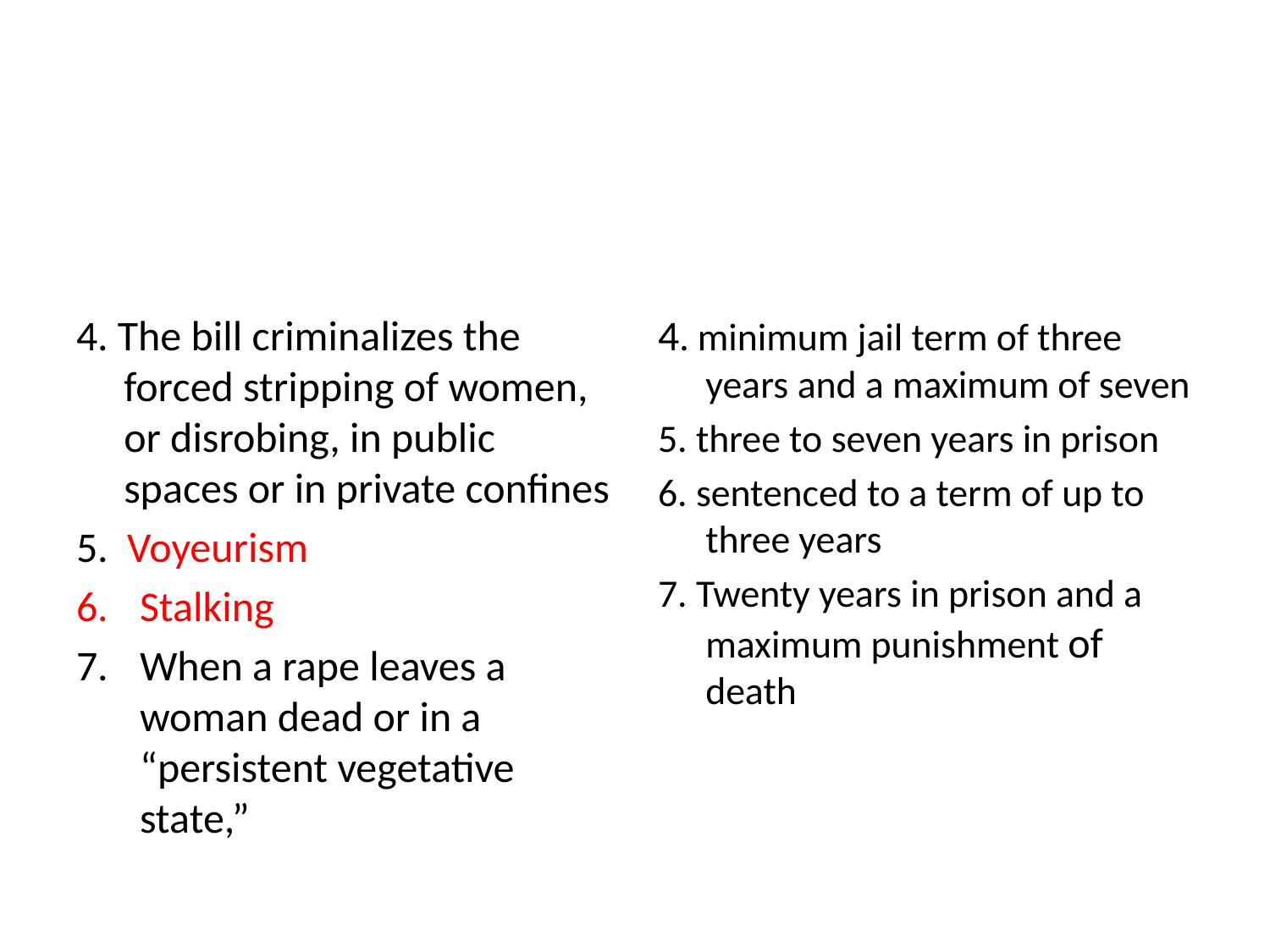

#

4. The bill criminalizes the forced stripping of women, or disrobing, in public spaces or in private confines
5.  Voyeurism
Stalking
When a rape leaves a woman dead or in a “persistent vegetative state,”
4. minimum jail term of three years and a maximum of seven
5. three to seven years in prison
6. sentenced to a term of up to three years
7. Twenty years in prison and a maximum punishment of death